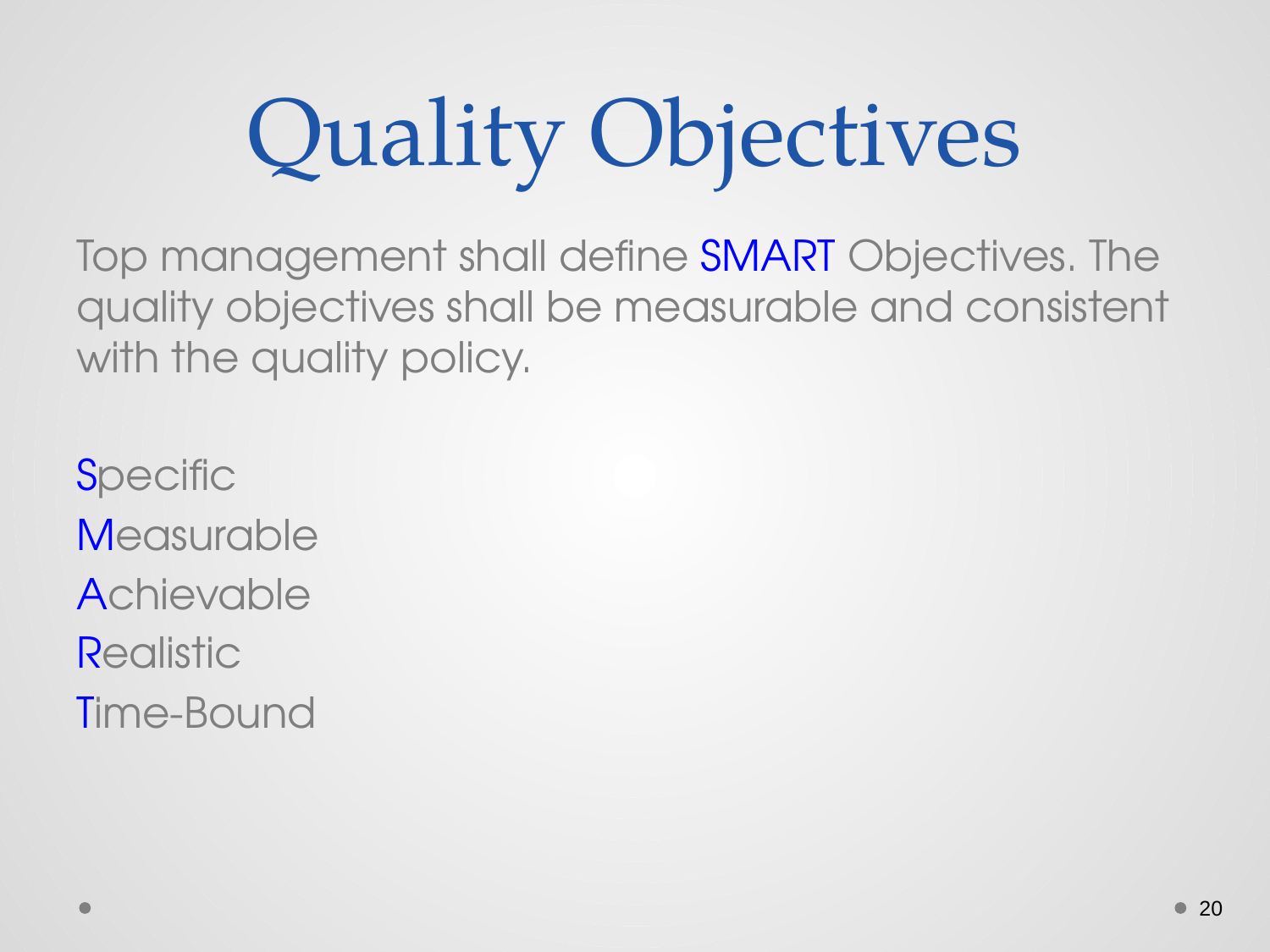

# Quality Objectives
Top management shall define SMART Objectives. The quality objectives shall be measurable and consistent with the quality policy.

Specific
Measurable
Achievable
Realistic
Time-Bound

20